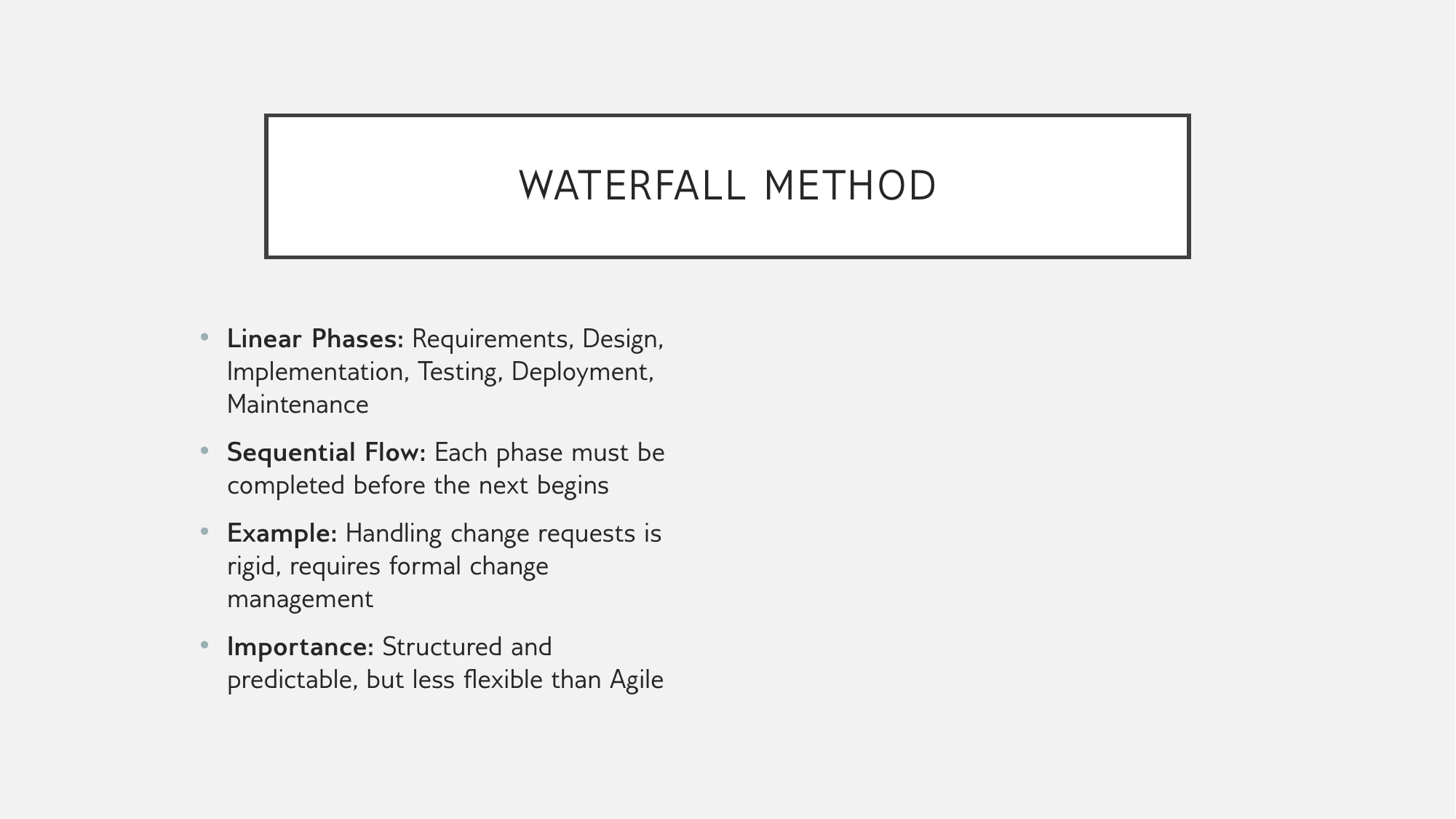

# Waterfall Method
Linear Phases: Requirements, Design, Implementation, Testing, Deployment, Maintenance
Sequential Flow: Each phase must be completed before the next begins
Example: Handling change requests is rigid, requires formal change management
Importance: Structured and predictable, but less flexible than Agile